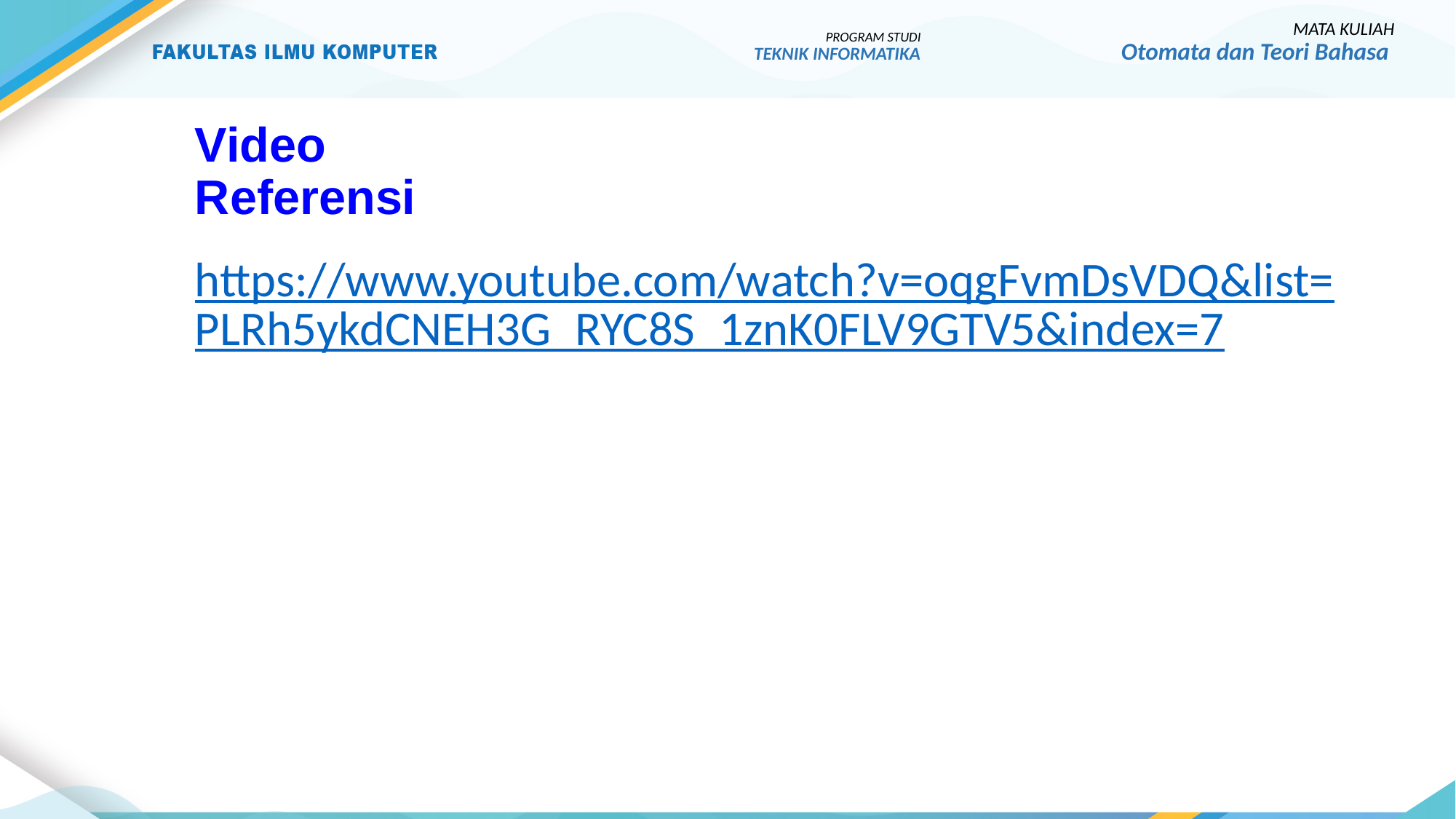

MATA KULIAH
Otomata dan Teori Bahasa
PROGRAM STUDI
TEKNIK INFORMATIKA
# Video Referensi
https://www.youtube.com/watch?v=oqgFvmDsVDQ&list=PLRh5ykdCNEH3G_RYC8S_1znK0FLV9GTV5&index=7